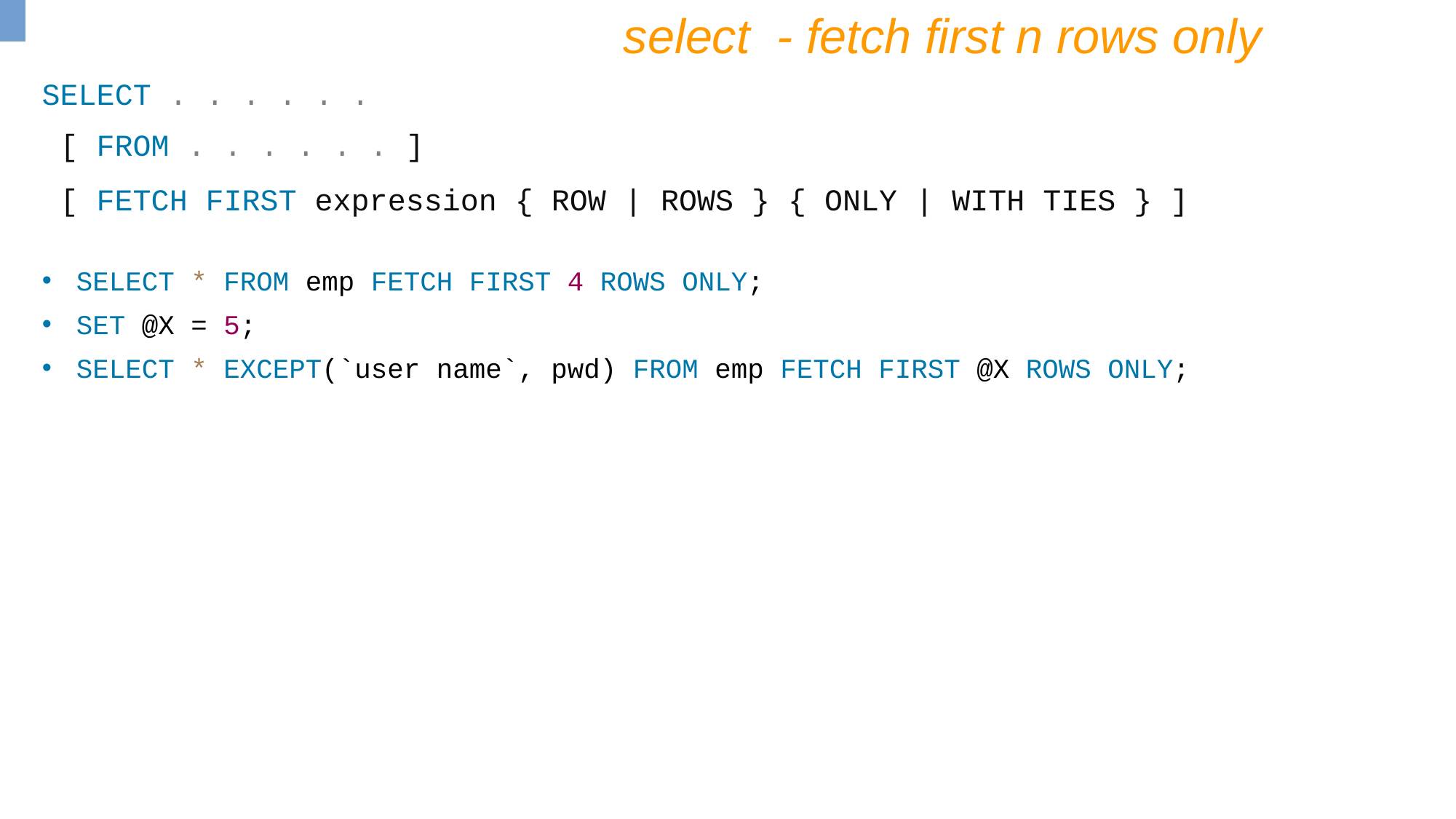

select  - fetch first n rows only
SELECT . . . . . .

 [ FROM . . . . . . ]
 [ FETCH FIRST expression { ROW | ROWS } { ONLY | WITH TIES } ]
SELECT * FROM emp FETCH FIRST 4 ROWS ONLY;

SET @X = 5;

SELECT * EXCEPT(`user name`, pwd) FROM emp FETCH FIRST @X ROWS ONLY;